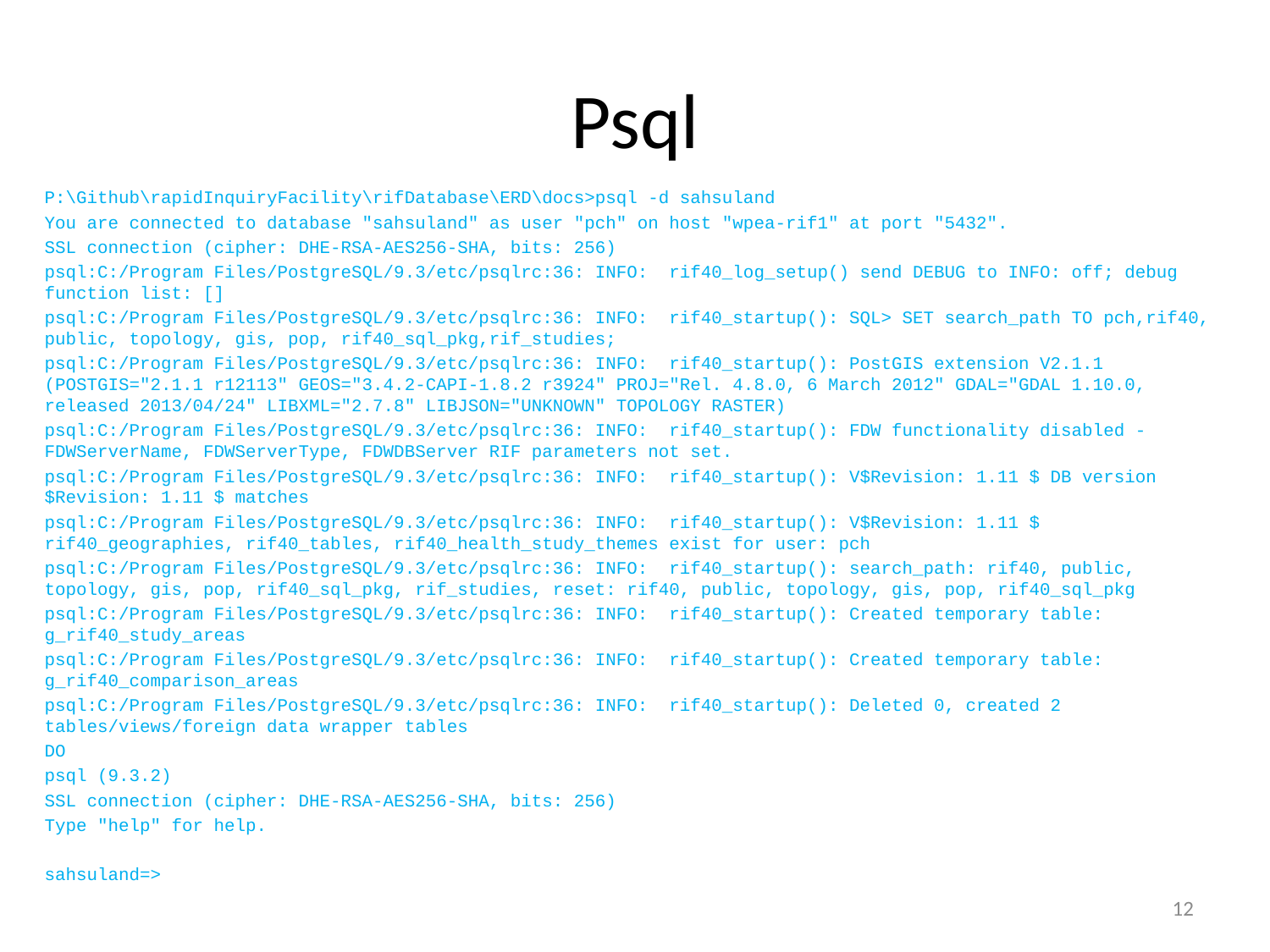

# Psql
P:\Github\rapidInquiryFacility\rifDatabase\ERD\docs>psql -d sahsuland
You are connected to database "sahsuland" as user "pch" on host "wpea-rif1" at port "5432".
SSL connection (cipher: DHE-RSA-AES256-SHA, bits: 256)
psql:C:/Program Files/PostgreSQL/9.3/etc/psqlrc:36: INFO:  rif40_log_setup() send DEBUG to INFO: off; debug function list: []
psql:C:/Program Files/PostgreSQL/9.3/etc/psqlrc:36: INFO:  rif40_startup(): SQL> SET search_path TO pch,rif40, public, topology, gis, pop, rif40_sql_pkg,rif_studies;
psql:C:/Program Files/PostgreSQL/9.3/etc/psqlrc:36: INFO:  rif40_startup(): PostGIS extension V2.1.1 (POSTGIS="2.1.1 r12113" GEOS="3.4.2-CAPI-1.8.2 r3924" PROJ="Rel. 4.8.0, 6 March 2012" GDAL="GDAL 1.10.0, released 2013/04/24" LIBXML="2.7.8" LIBJSON="UNKNOWN" TOPOLOGY RASTER)
psql:C:/Program Files/PostgreSQL/9.3/etc/psqlrc:36: INFO:  rif40_startup(): FDW functionality disabled - FDWServerName, FDWServerType, FDWDBServer RIF parameters not set.
psql:C:/Program Files/PostgreSQL/9.3/etc/psqlrc:36: INFO:  rif40_startup(): V$Revision: 1.11 $ DB version $Revision: 1.11 $ matches
psql:C:/Program Files/PostgreSQL/9.3/etc/psqlrc:36: INFO:  rif40_startup(): V$Revision: 1.11 $ rif40_geographies, rif40_tables, rif40_health_study_themes exist for user: pch
psql:C:/Program Files/PostgreSQL/9.3/etc/psqlrc:36: INFO:  rif40_startup(): search_path: rif40, public, topology, gis, pop, rif40_sql_pkg, rif_studies, reset: rif40, public, topology, gis, pop, rif40_sql_pkg
psql:C:/Program Files/PostgreSQL/9.3/etc/psqlrc:36: INFO:  rif40_startup(): Created temporary table: g_rif40_study_areas
psql:C:/Program Files/PostgreSQL/9.3/etc/psqlrc:36: INFO:  rif40_startup(): Created temporary table: g_rif40_comparison_areas
psql:C:/Program Files/PostgreSQL/9.3/etc/psqlrc:36: INFO:  rif40_startup(): Deleted 0, created 2 tables/views/foreign data wrapper tables
DO
psql (9.3.2)
SSL connection (cipher: DHE-RSA-AES256-SHA, bits: 256)
Type "help" for help.

sahsuland=>
12